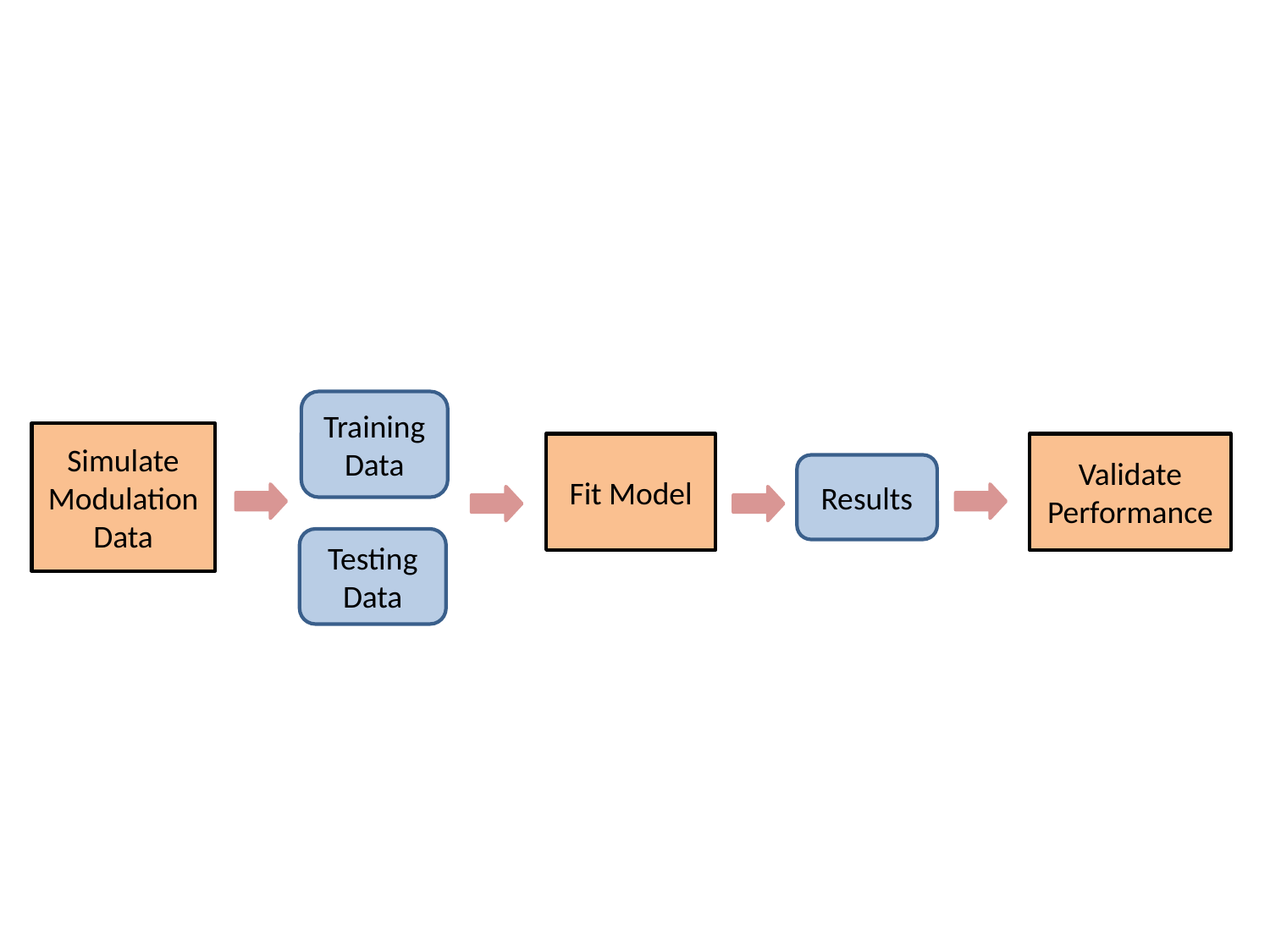

Training Data
Simulate Modulation Data
Fit Model
Validate Performance
Results

Testing Data